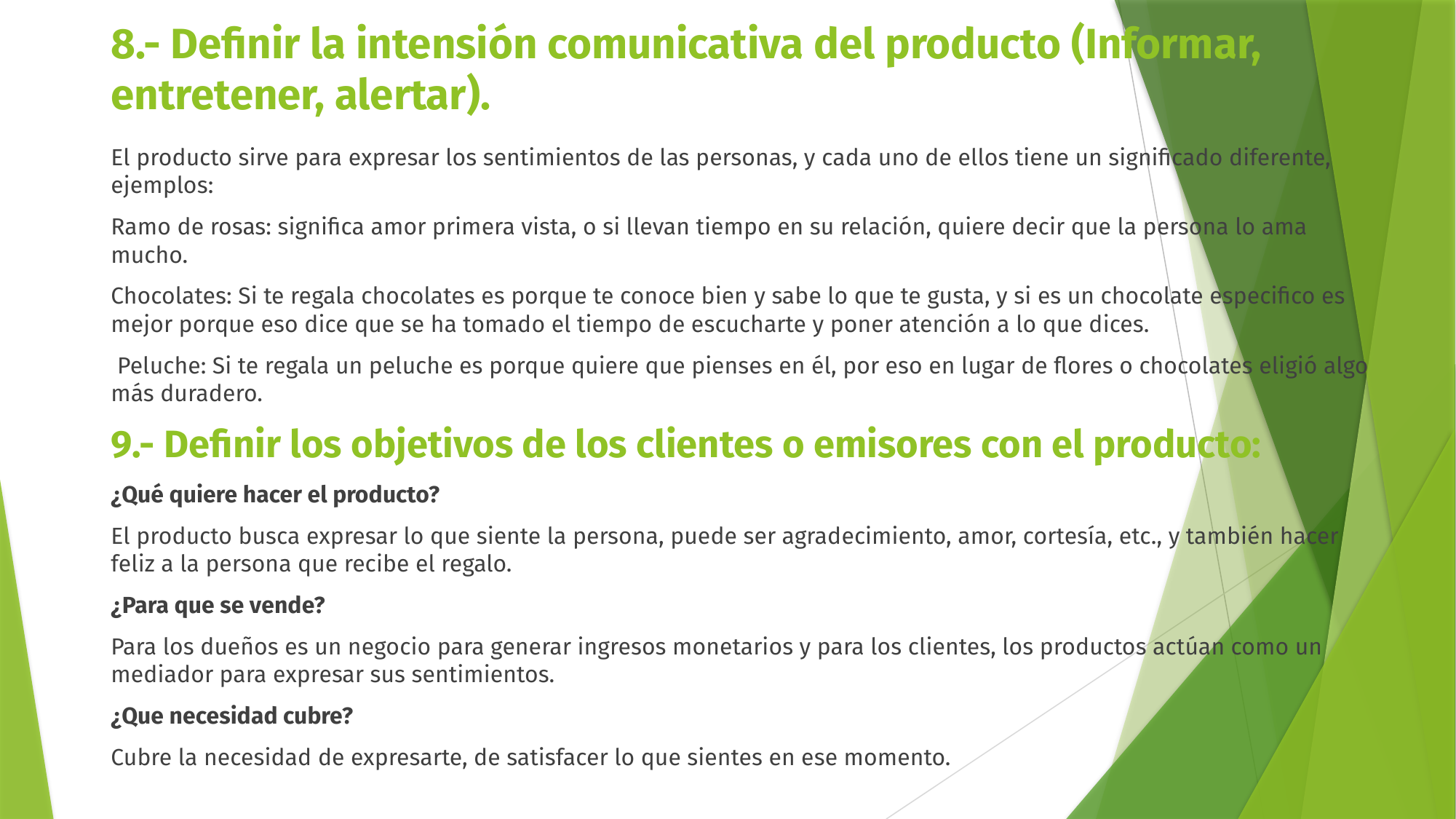

# 8.- Definir la intensión comunicativa del producto (Informar, entretener, alertar).
El producto sirve para expresar los sentimientos de las personas, y cada uno de ellos tiene un significado diferente, ejemplos:
Ramo de rosas: significa amor primera vista, o si llevan tiempo en su relación, quiere decir que la persona lo ama mucho.
Chocolates: Si te regala chocolates es porque te conoce bien y sabe lo que te gusta, y si es un chocolate especifico es mejor porque eso dice que se ha tomado el tiempo de escucharte y poner atención a lo que dices.
 Peluche: Si te regala un peluche es porque quiere que pienses en él, por eso en lugar de flores o chocolates eligió algo más duradero.
9.- Definir los objetivos de los clientes o emisores con el producto:
¿Qué quiere hacer el producto?
El producto busca expresar lo que siente la persona, puede ser agradecimiento, amor, cortesía, etc., y también hacer feliz a la persona que recibe el regalo.
¿Para que se vende?
Para los dueños es un negocio para generar ingresos monetarios y para los clientes, los productos actúan como un mediador para expresar sus sentimientos.
¿Que necesidad cubre?
Cubre la necesidad de expresarte, de satisfacer lo que sientes en ese momento.